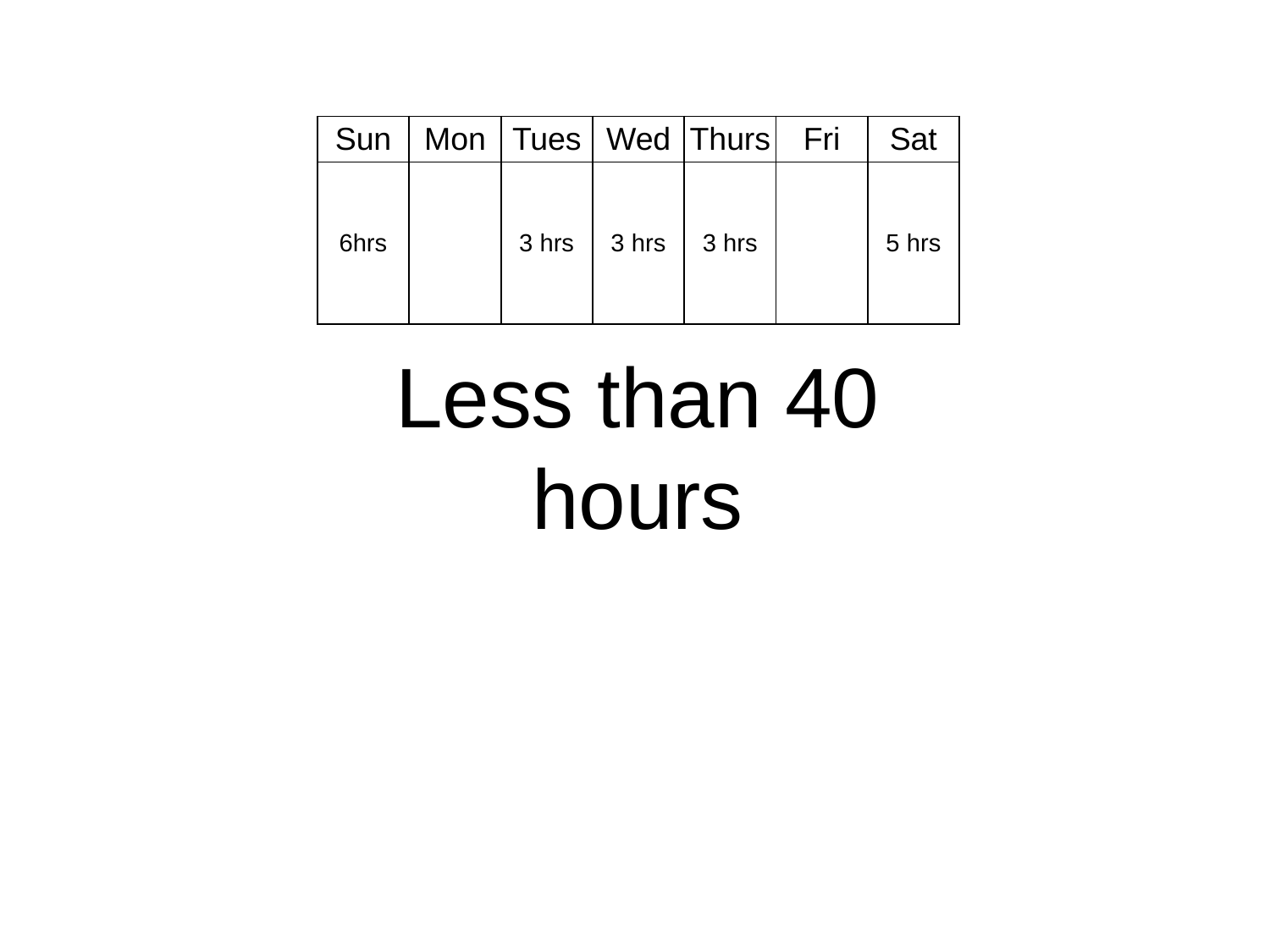

| Sun | Mon | Tues | Wed | Thurs | Fri | Sat |
| --- | --- | --- | --- | --- | --- | --- |
| 6hrs |  | 3 hrs | 3 hrs | 3 hrs |  | 5 hrs |
Less than 40 hours